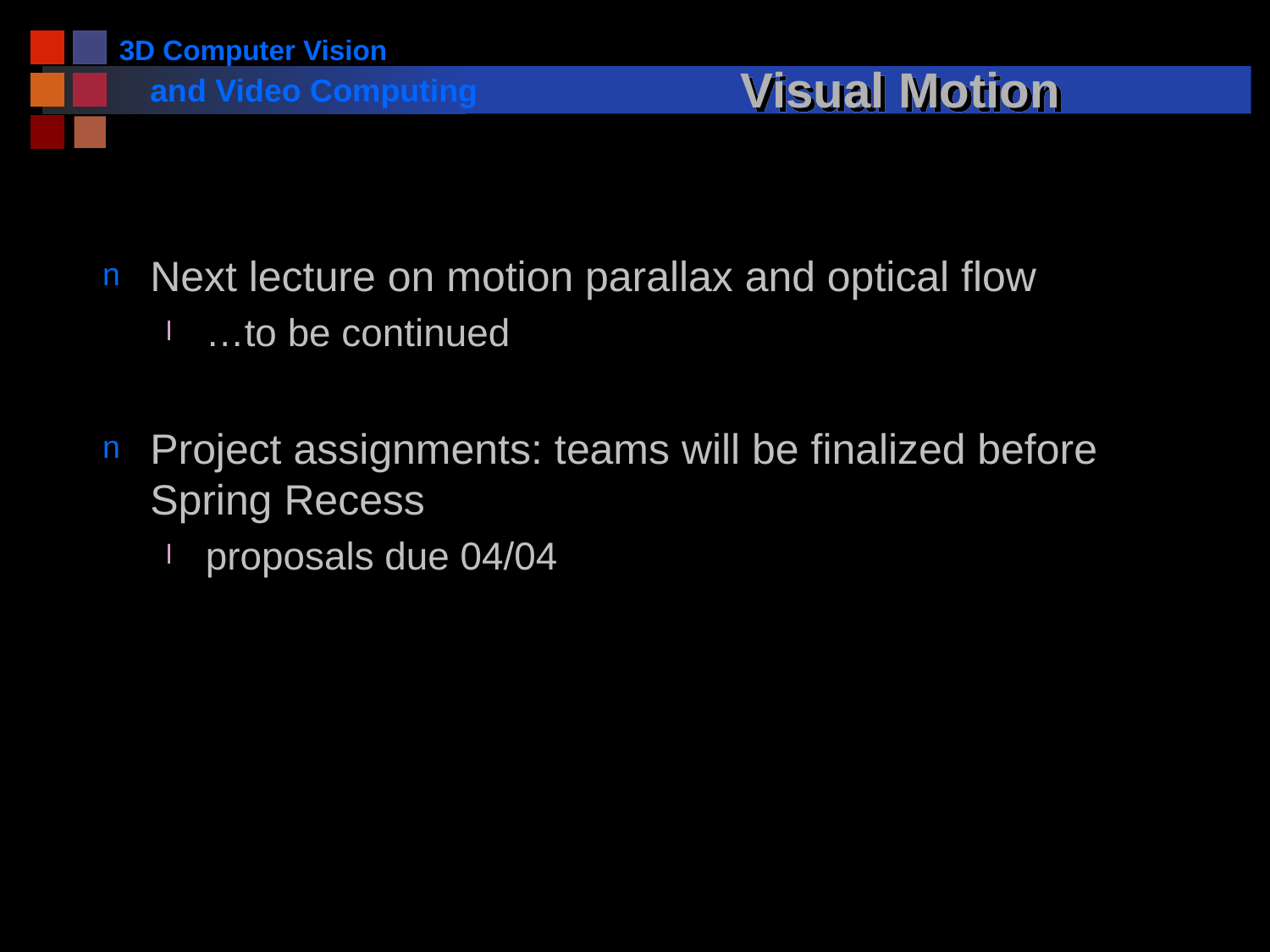

# Visual Motion
Next lecture on motion parallax and optical flow
…to be continued

Project assignments: teams will be finalized before Spring Recess
proposals due 04/04